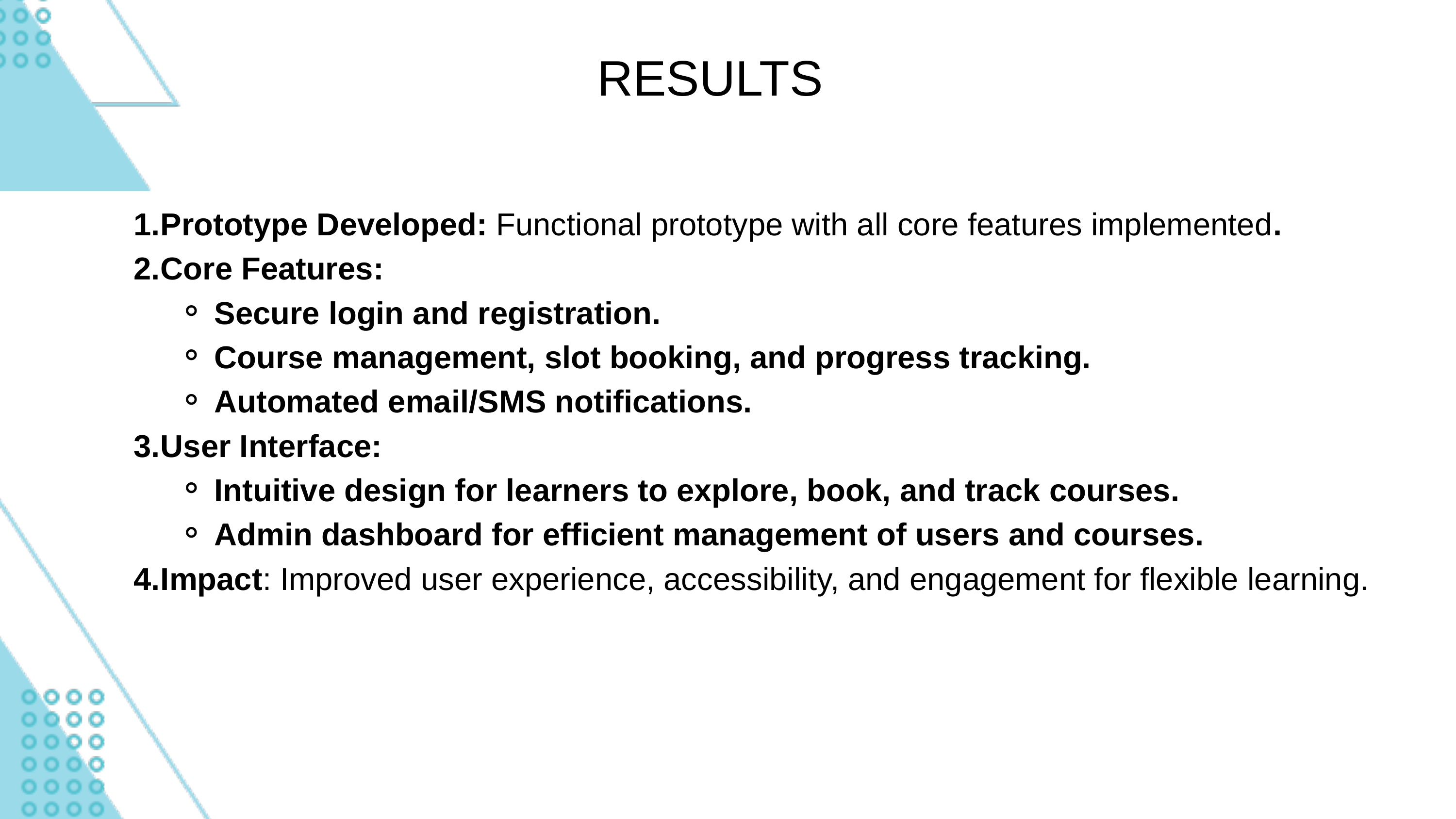

RESULTS

Prototype Developed: Functional prototype with all core features implemented.
Core Features:
Secure login and registration.
Course management, slot booking, and progress tracking.
Automated email/SMS notifications.
User Interface:
Intuitive design for learners to explore, book, and track courses.
Admin dashboard for efficient management of users and courses.
Impact: Improved user experience, accessibility, and engagement for flexible learning.